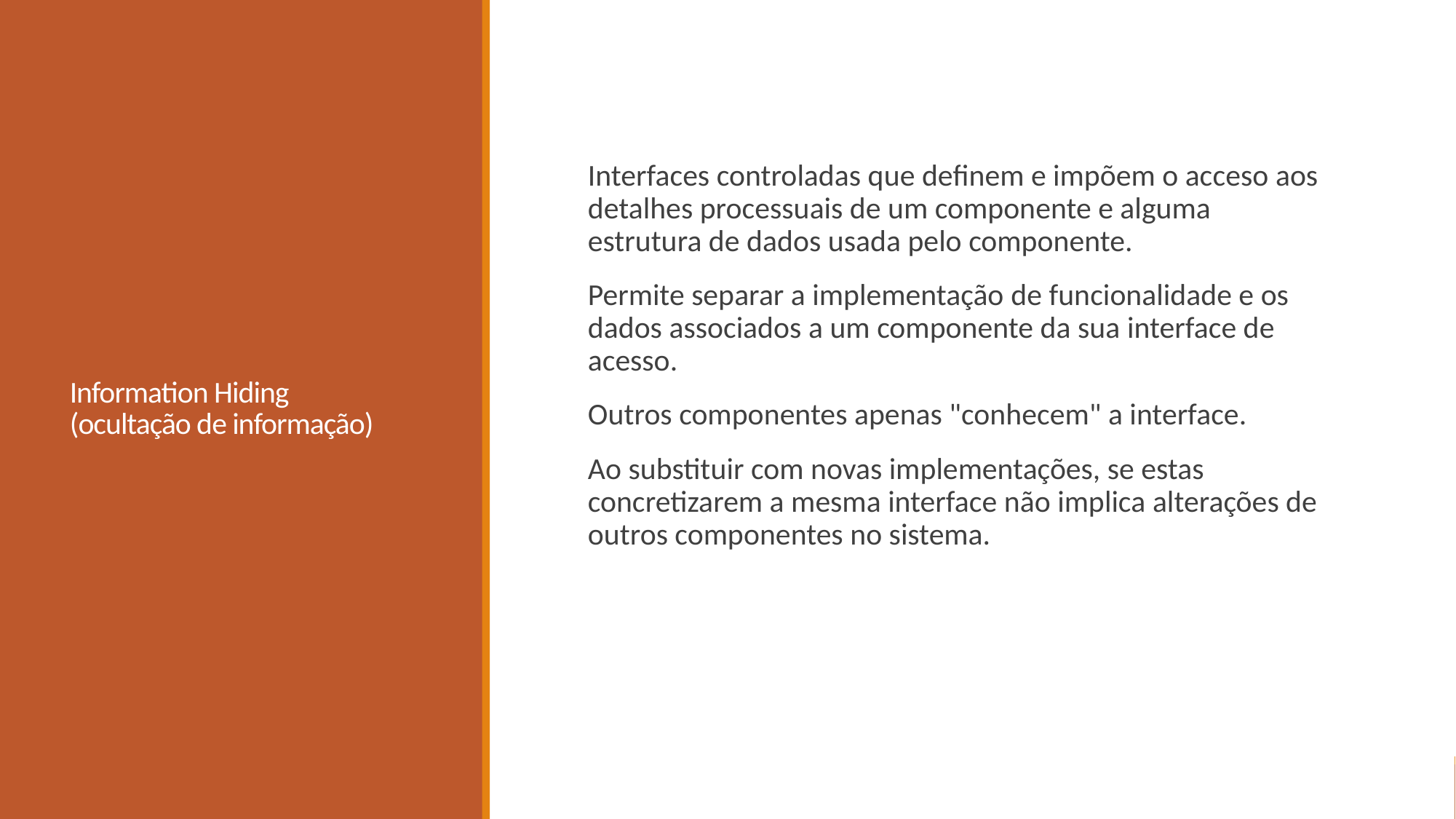

# Information Hiding (ocultação de informação)
Interfaces controladas que definem e impõem o acceso aos detalhes processuais de um componente e alguma estrutura de dados usada pelo componente.
Permite separar a implementação de funcionalidade e os dados associados a um componente da sua interface de acesso.
Outros componentes apenas "conhecem" a interface.
Ao substituir com novas implementações, se estas concretizarem a mesma interface não implica alterações de outros componentes no sistema.